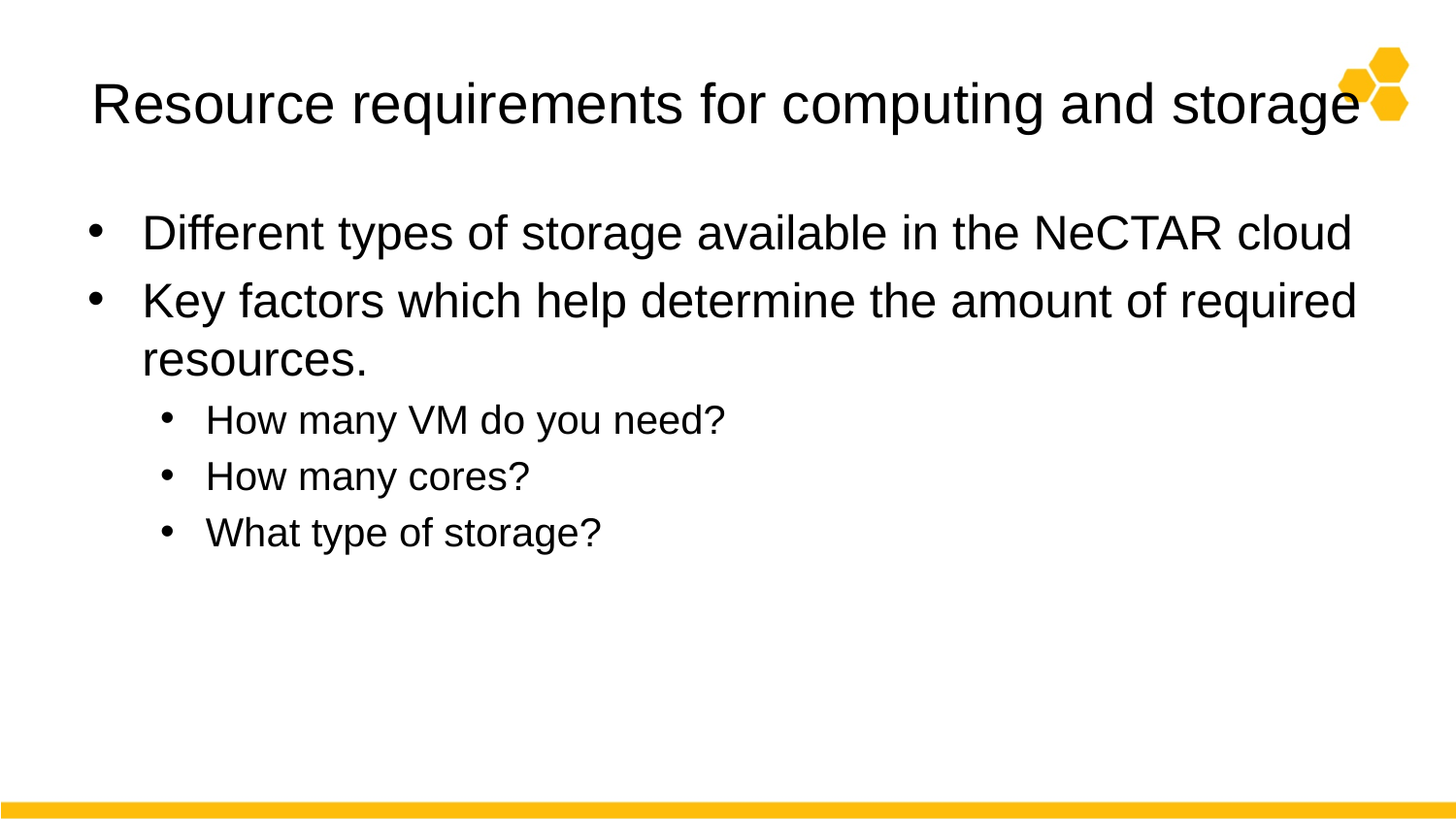

# Resource requirements for computing and storage
Different types of storage available in the NeCTAR cloud
Key factors which help determine the amount of required resources.
How many VM do you need?
How many cores?
What type of storage?